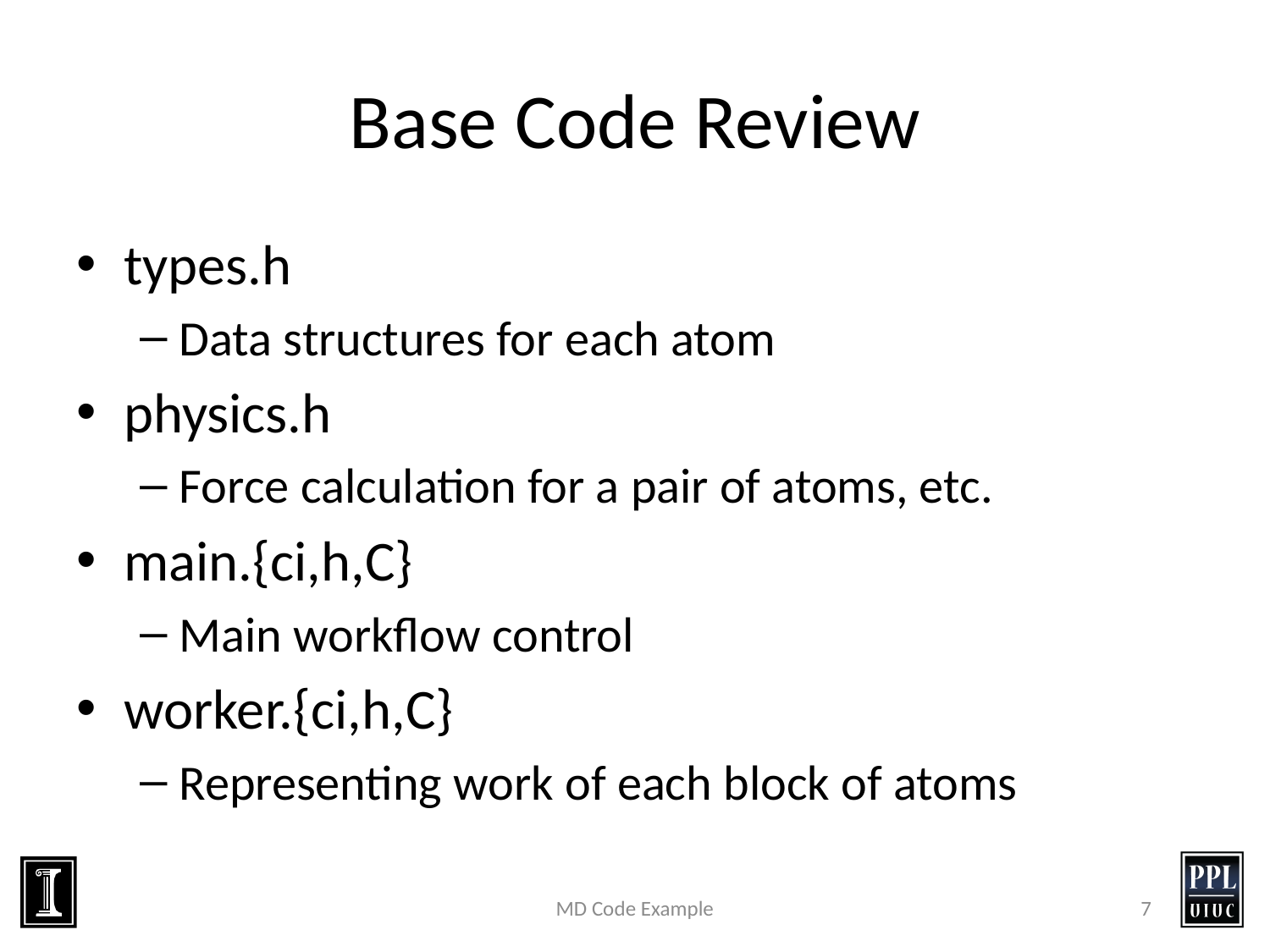

# Base Code Review
types.h
Data structures for each atom
physics.h
Force calculation for a pair of atoms, etc.
main.{ci,h,C}
Main workflow control
worker.{ci,h,C}
Representing work of each block of atoms
MD Code Example
7